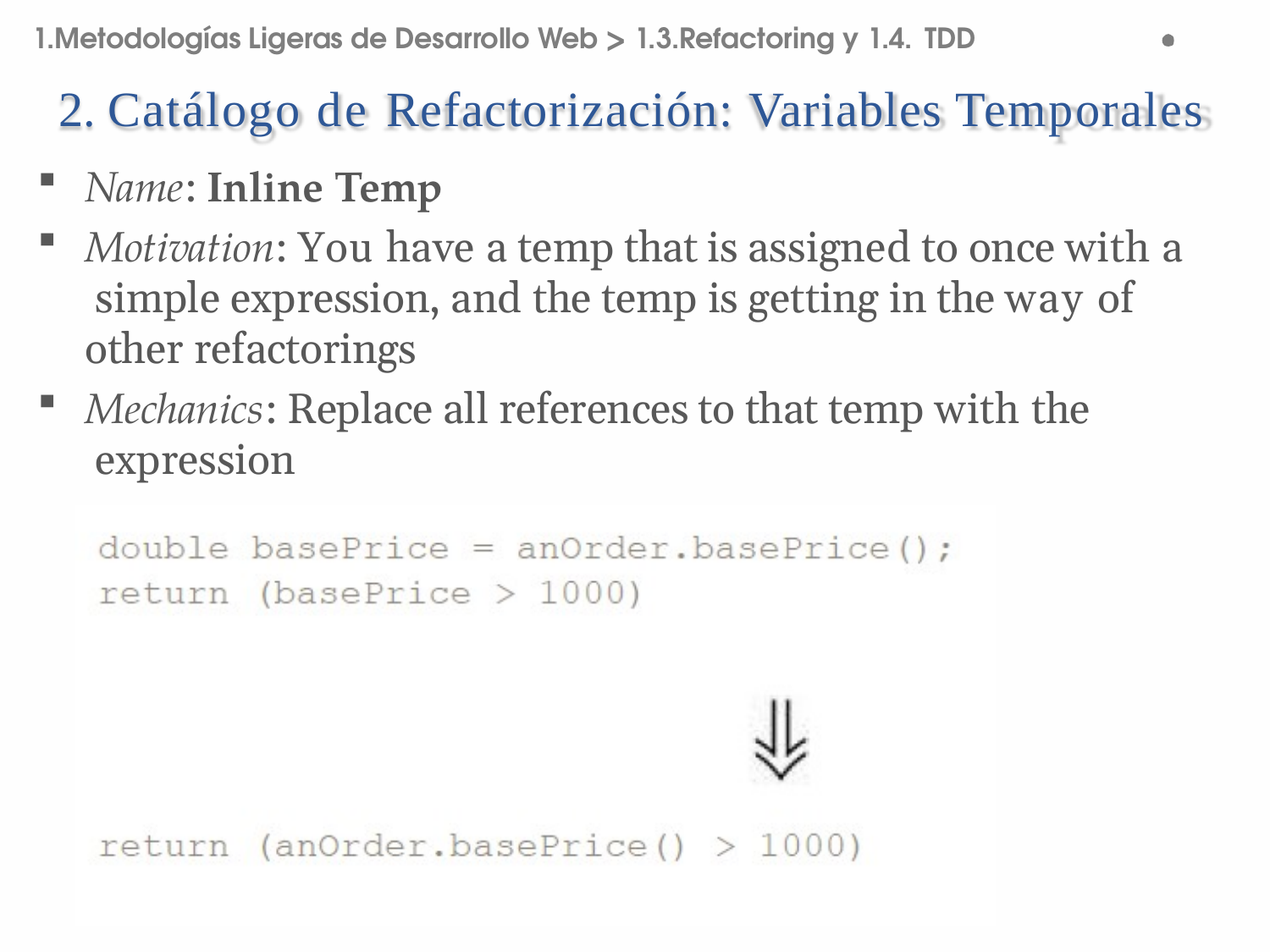

1.Metodologías Ligeras de Desarrollo Web > 1.3.Refactoring y 1.4. TDD

# 2. Catálogo de Refactorización: Variables Temporales
Name: Inline Temp
Motivation: You have a temp that is assigned to once with a  simple expression, and the temp is getting in the way of  other refactorings
Mechanics: Replace all references to that temp with the  expression